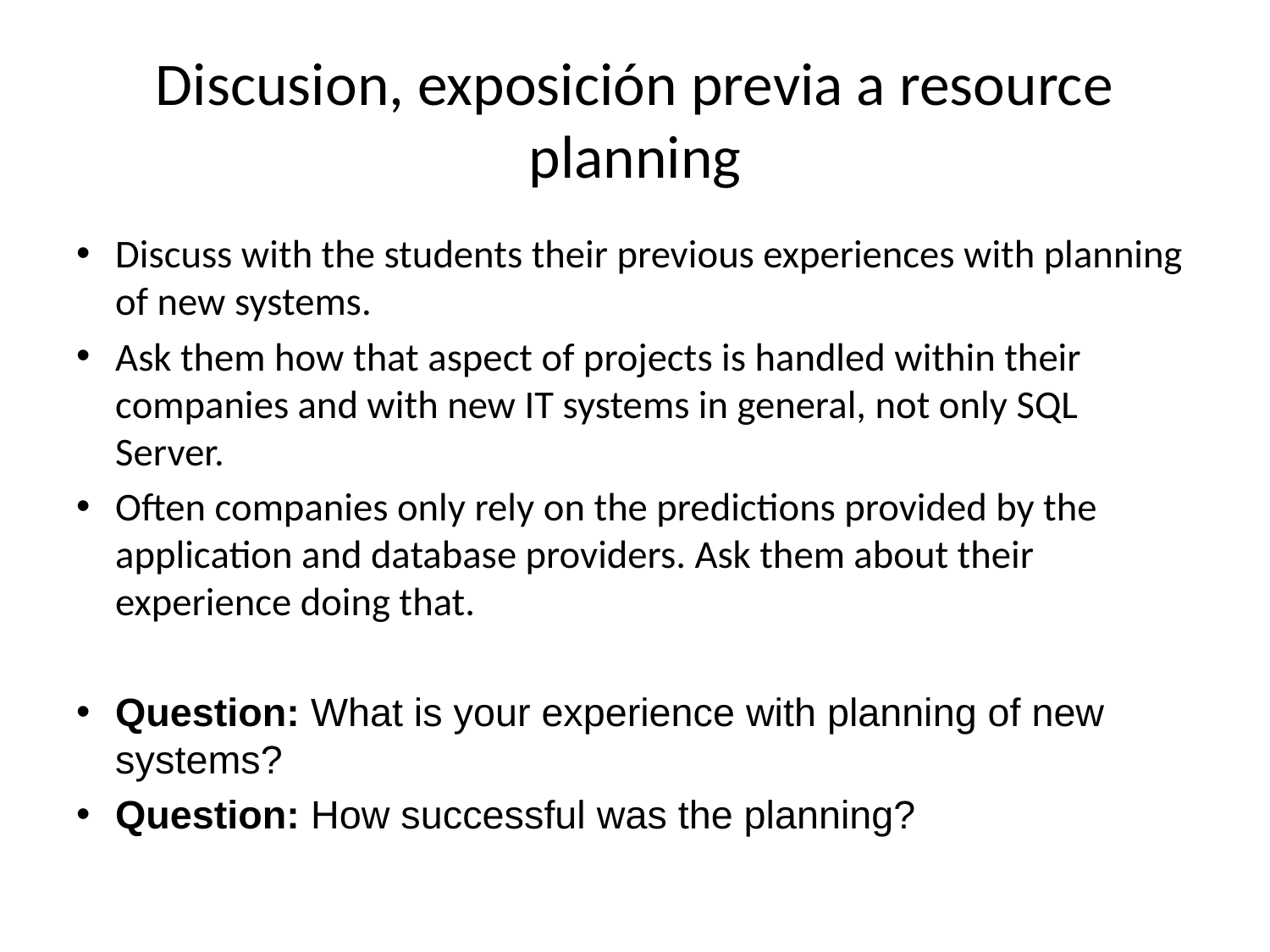

# Discusion, exposición previa a resource planning
Discuss with the students their previous experiences with planning of new systems.
Ask them how that aspect of projects is handled within their companies and with new IT systems in general, not only SQL Server.
Often companies only rely on the predictions provided by the application and database providers. Ask them about their experience doing that.

Question: What is your experience with planning of new systems?
Question: How successful was the planning?